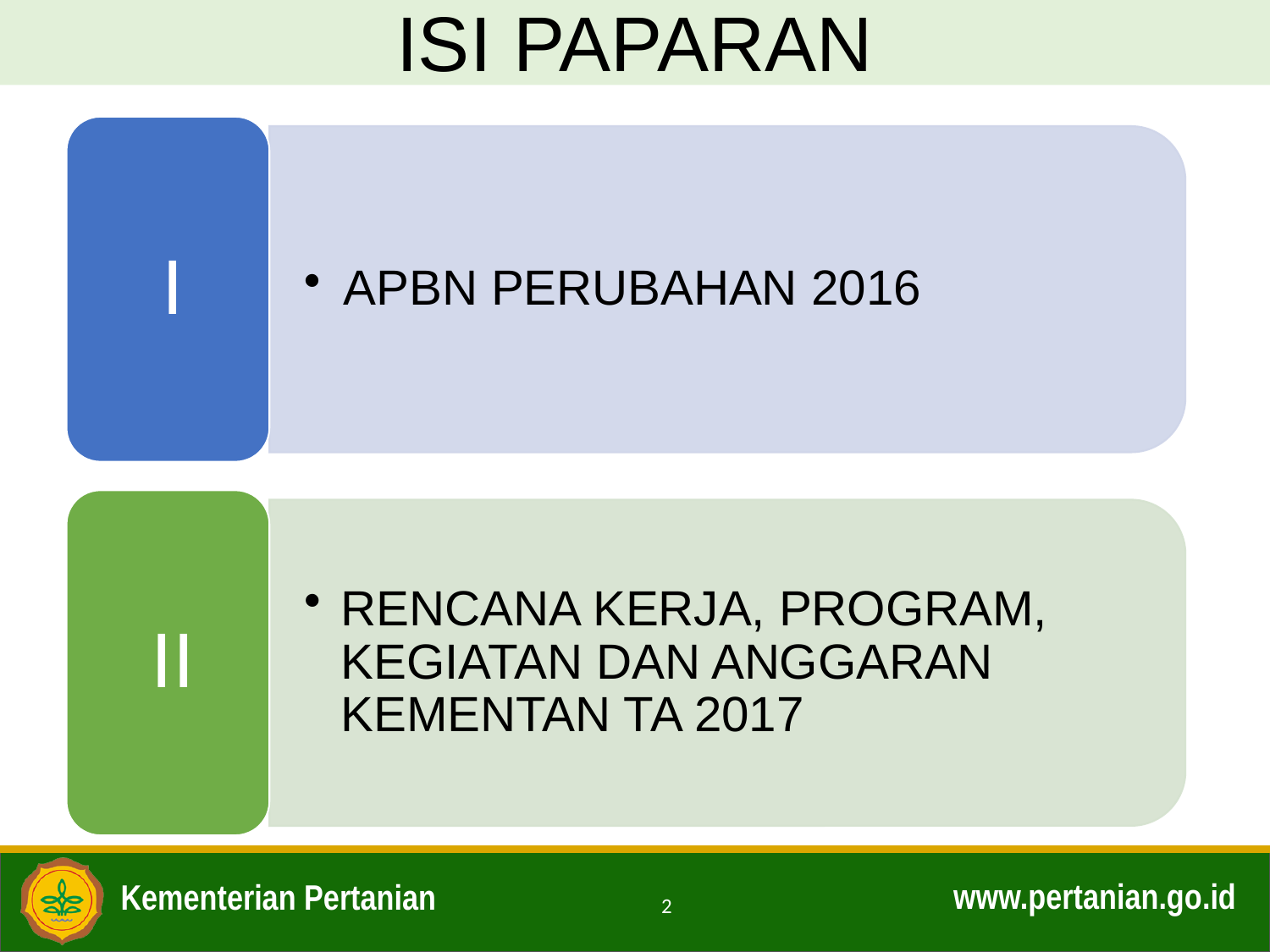

ISI PAPARAN
APBN PERUBAHAN 2016
I
RENCANA KERJA, PROGRAM, KEGIATAN DAN ANGGARAN KEMENTAN TA 2017
II
2